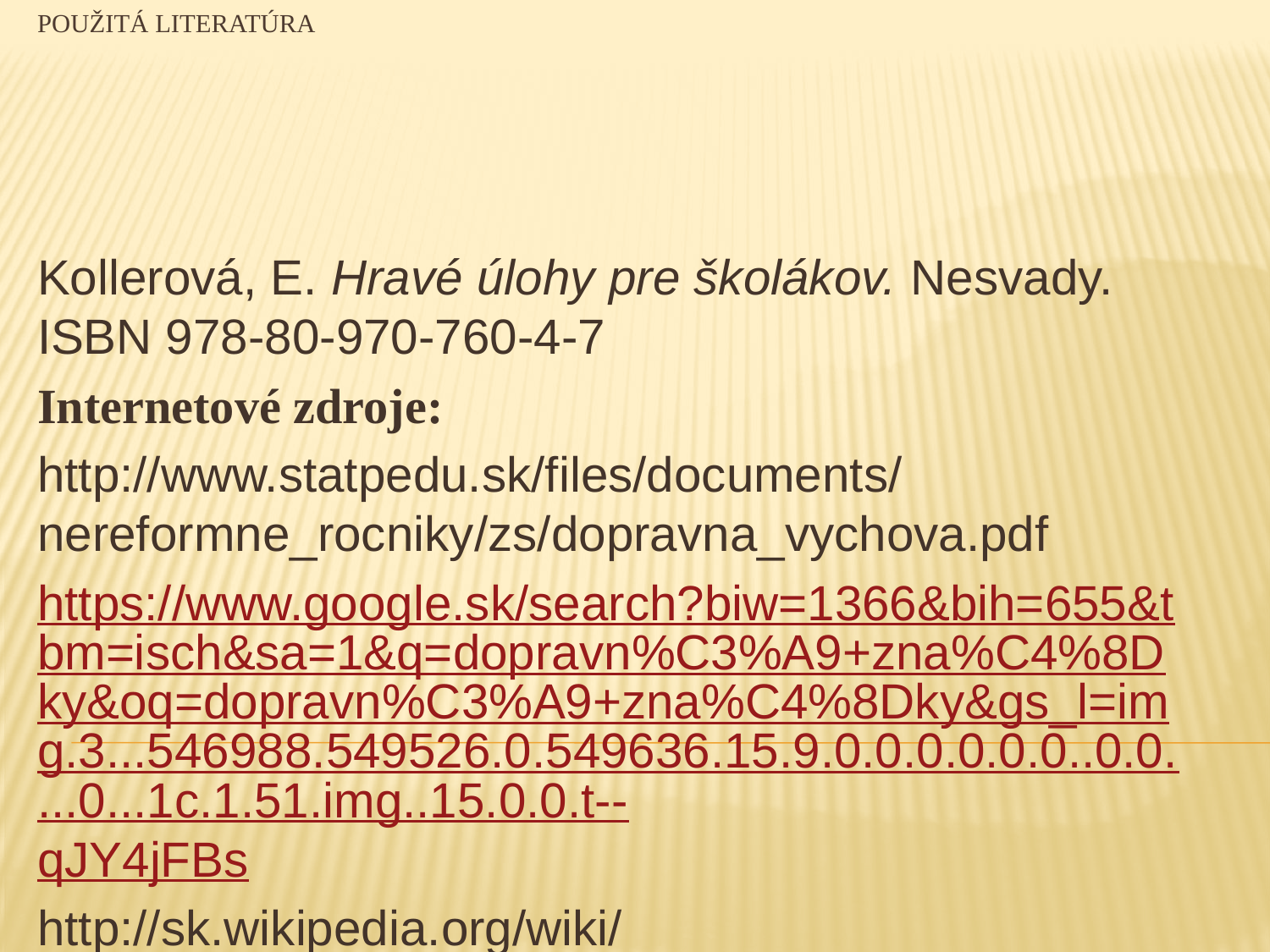

# Použitá literatúra
Kollerová, E. Hravé úlohy pre školákov. Nesvady. ISBN 978-80-970-760-4-7
Internetové zdroje:
http://www.statpedu.sk/files/documents/nereformne_rocniky/zs/dopravna_vychova.pdf
https://www.google.sk/search?biw=1366&bih=655&tbm=isch&sa=1&q=dopravn%C3%A9+zna%C4%8Dky&oq=dopravn%C3%A9+zna%C4%8Dky&gs_l=img.3...546988.549526.0.549636.15.9.0.0.0.0.0.0..0.0....0...1c.1.51.img..15.0.0.t--qJY4jFBs
http://sk.wikipedia.org/wiki/Zoznam_dopravných_značiek_na_Slovensku
                                                     Mgr. Katarína Migaľová